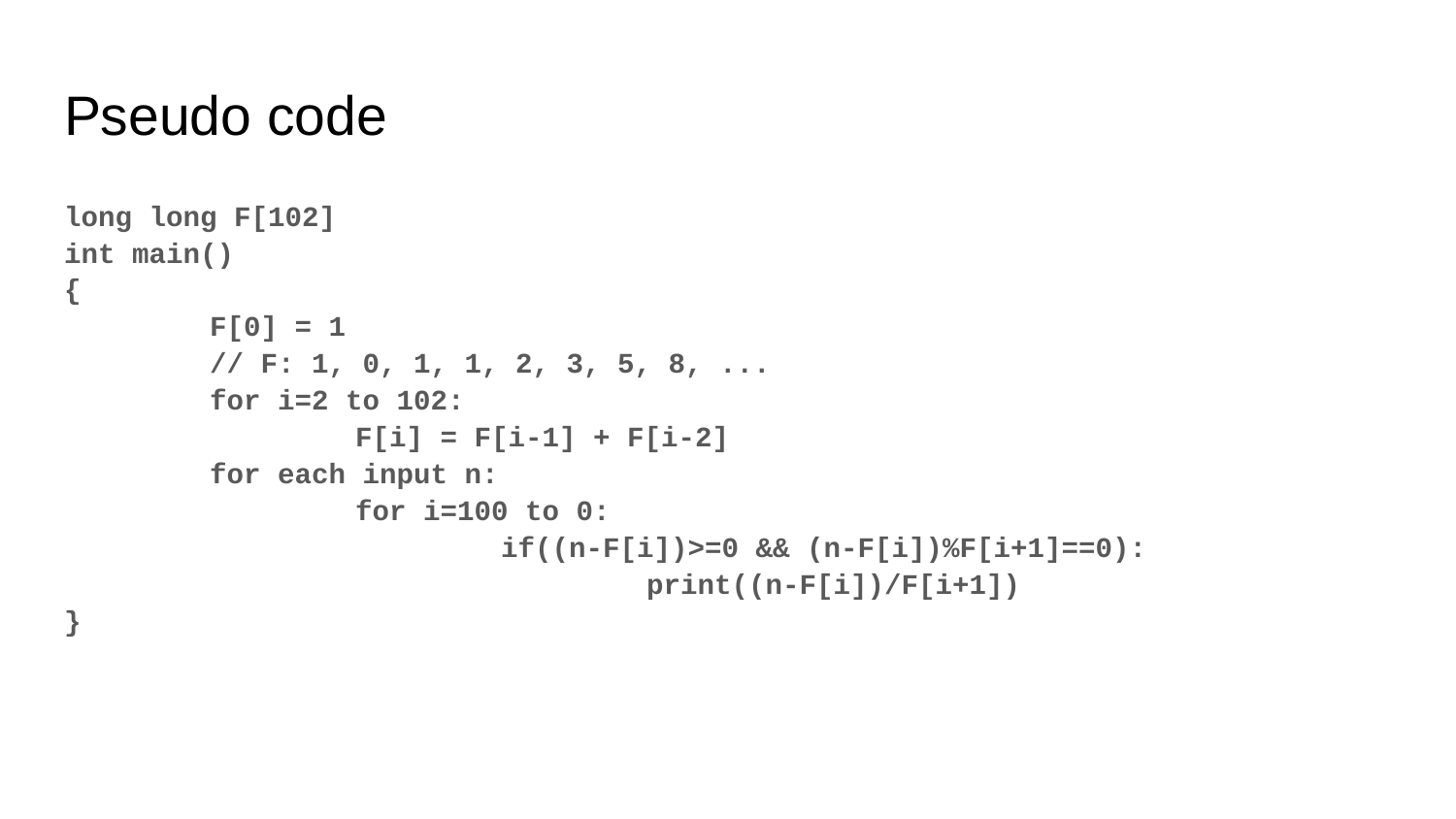

# Pseudo code
long long F[102]
int main()
{
	F[0] = 1
	// F: 1, 0, 1, 1, 2, 3, 5, 8, ...
	for i=2 to 102:
		F[i] = F[i-1] + F[i-2]
	for each input n:
		for i=100 to 0:
			if((n-F[i])>=0 && (n-F[i])%F[i+1]==0):
				print((n-F[i])/F[i+1])
}